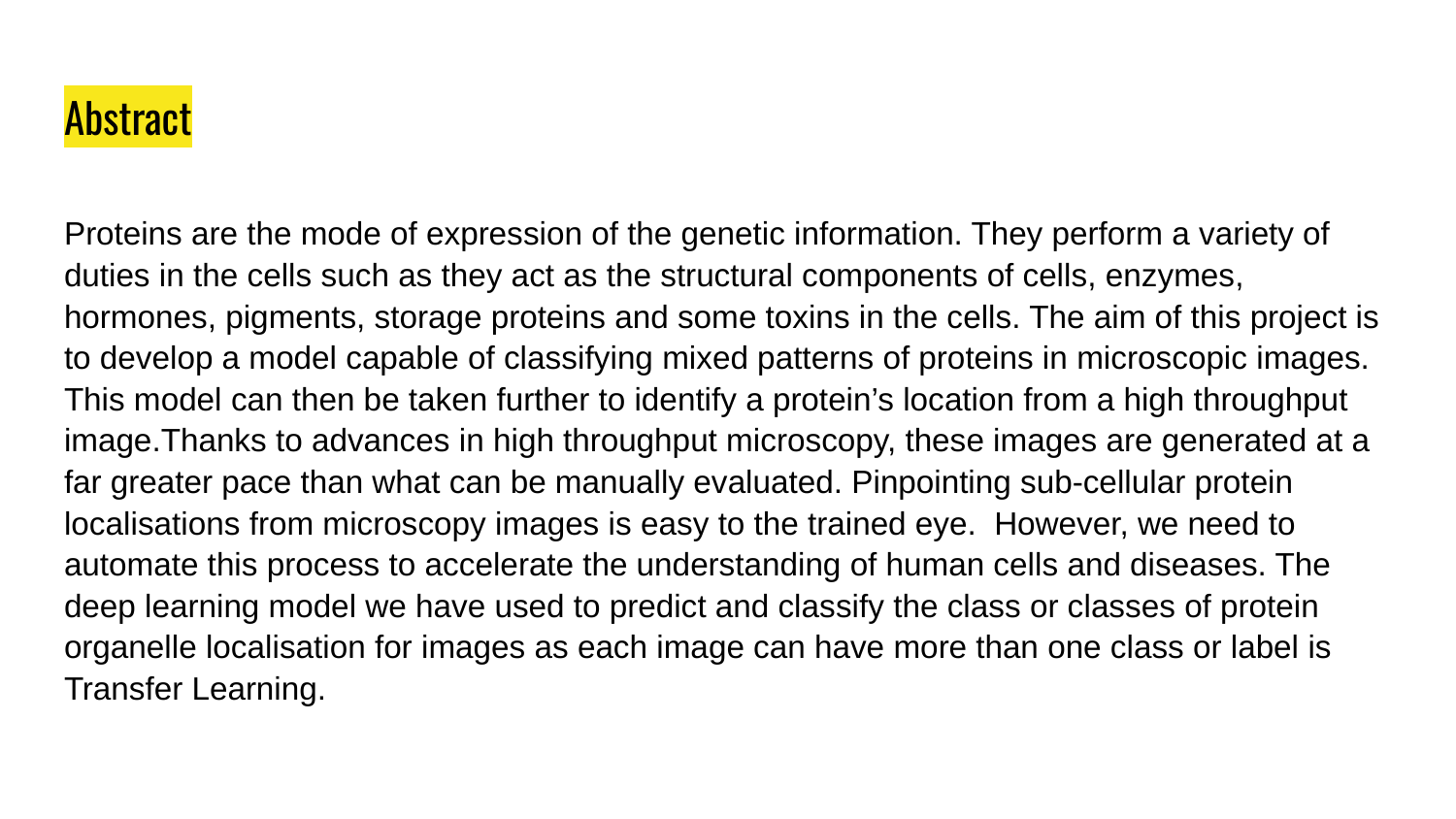

# Abstract
Proteins are the mode of expression of the genetic information. They perform a variety of duties in the cells such as they act as the structural components of cells, enzymes, hormones, pigments, storage proteins and some toxins in the cells. The aim of this project is to develop a model capable of classifying mixed patterns of proteins in microscopic images. This model can then be taken further to identify a protein’s location from a high throughput image.Thanks to advances in high throughput microscopy, these images are generated at a far greater pace than what can be manually evaluated. Pinpointing sub-cellular protein localisations from microscopy images is easy to the trained eye.  However, we need to automate this process to accelerate the understanding of human cells and diseases. The deep learning model we have used to predict and classify the class or classes of protein organelle localisation for images as each image can have more than one class or label is Transfer Learning.